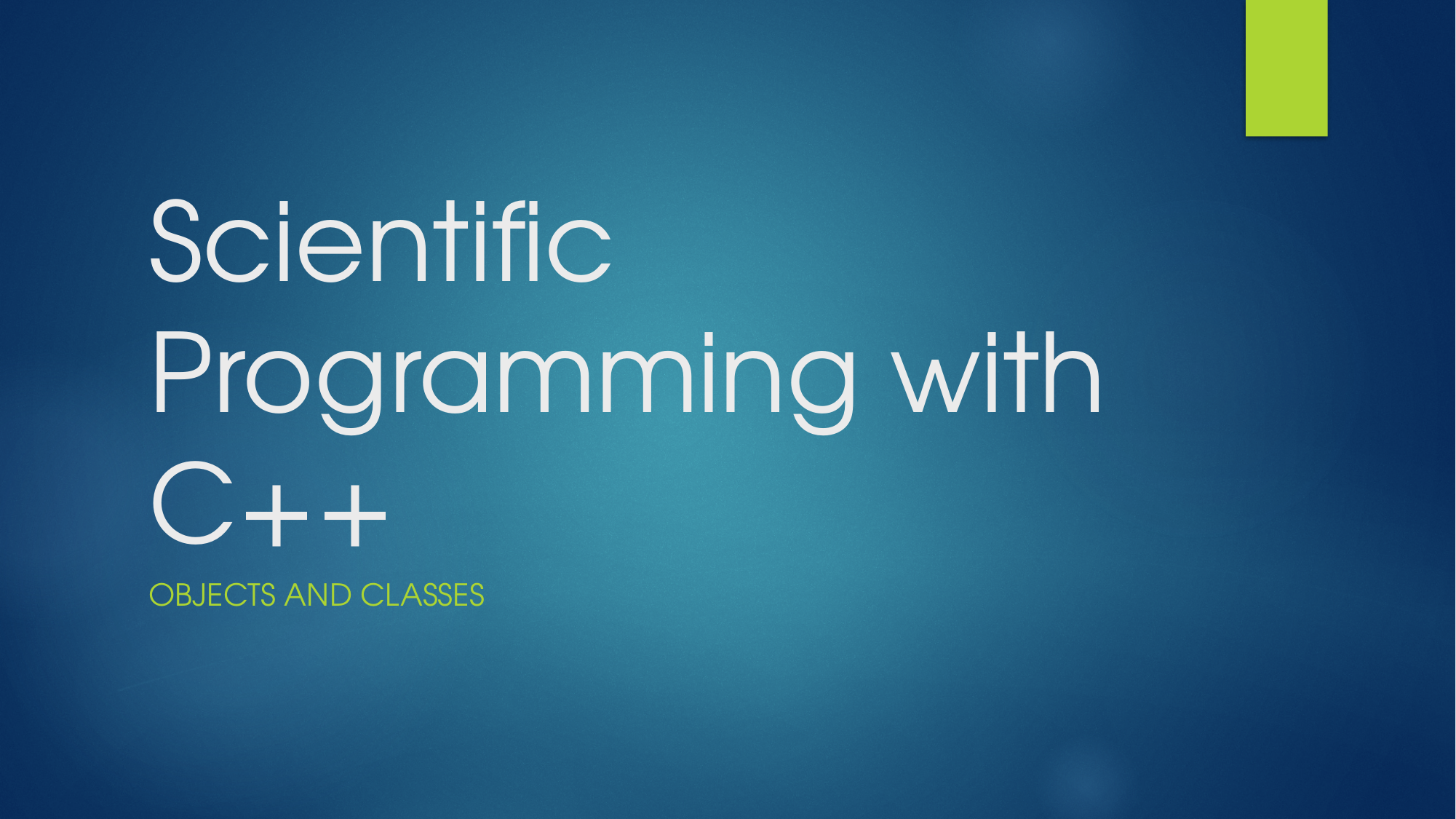

# Scientific Programming with C++
Objects and classes